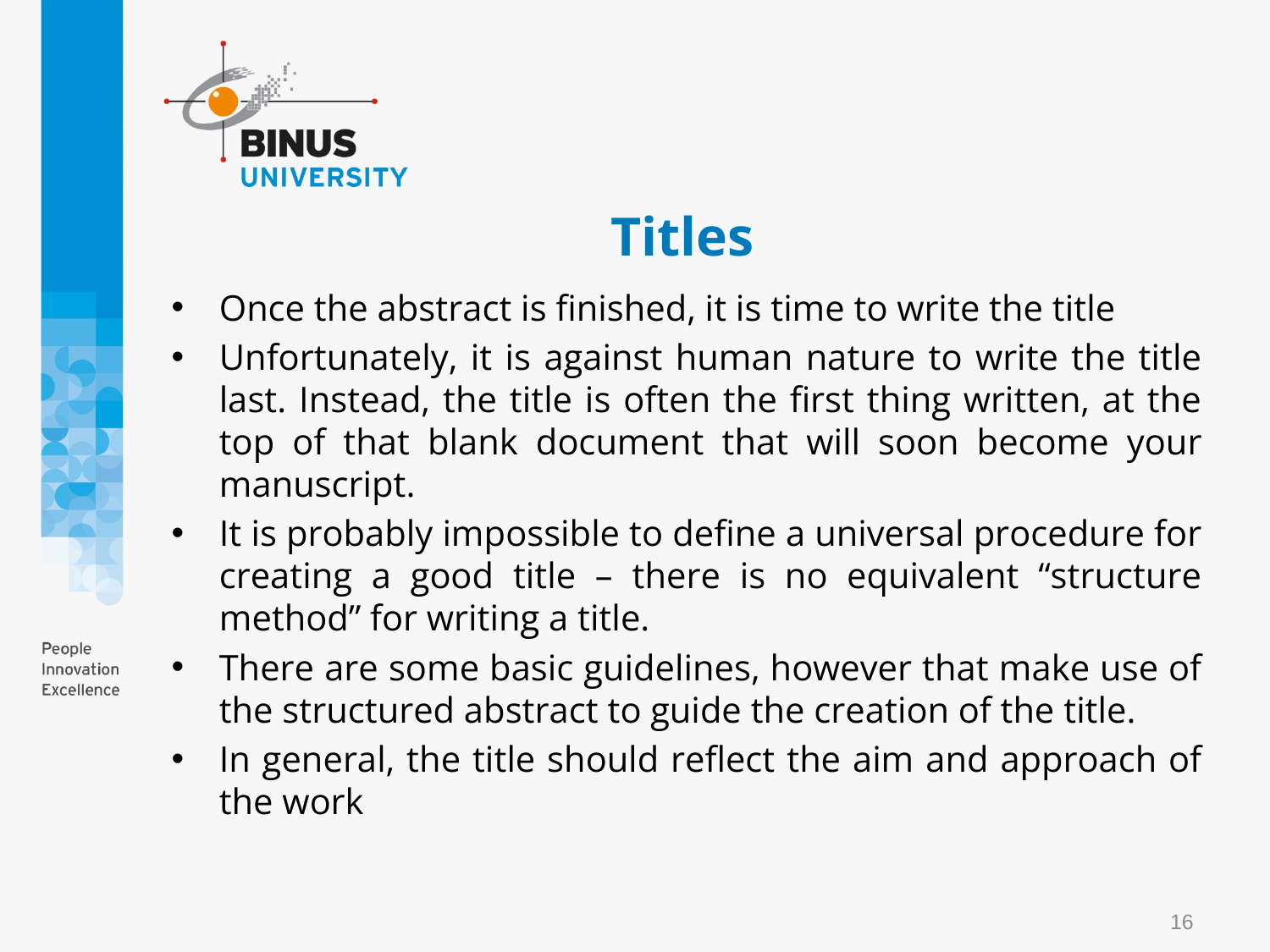

# Titles
Once the abstract is finished, it is time to write the title
Unfortunately, it is against human nature to write the title last. Instead, the title is often the first thing written, at the top of that blank document that will soon become your manuscript.
It is probably impossible to define a universal procedure for creating a good title – there is no equivalent “structure method” for writing a title.
There are some basic guidelines, however that make use of the structured abstract to guide the creation of the title.
In general, the title should reflect the aim and approach of the work

16